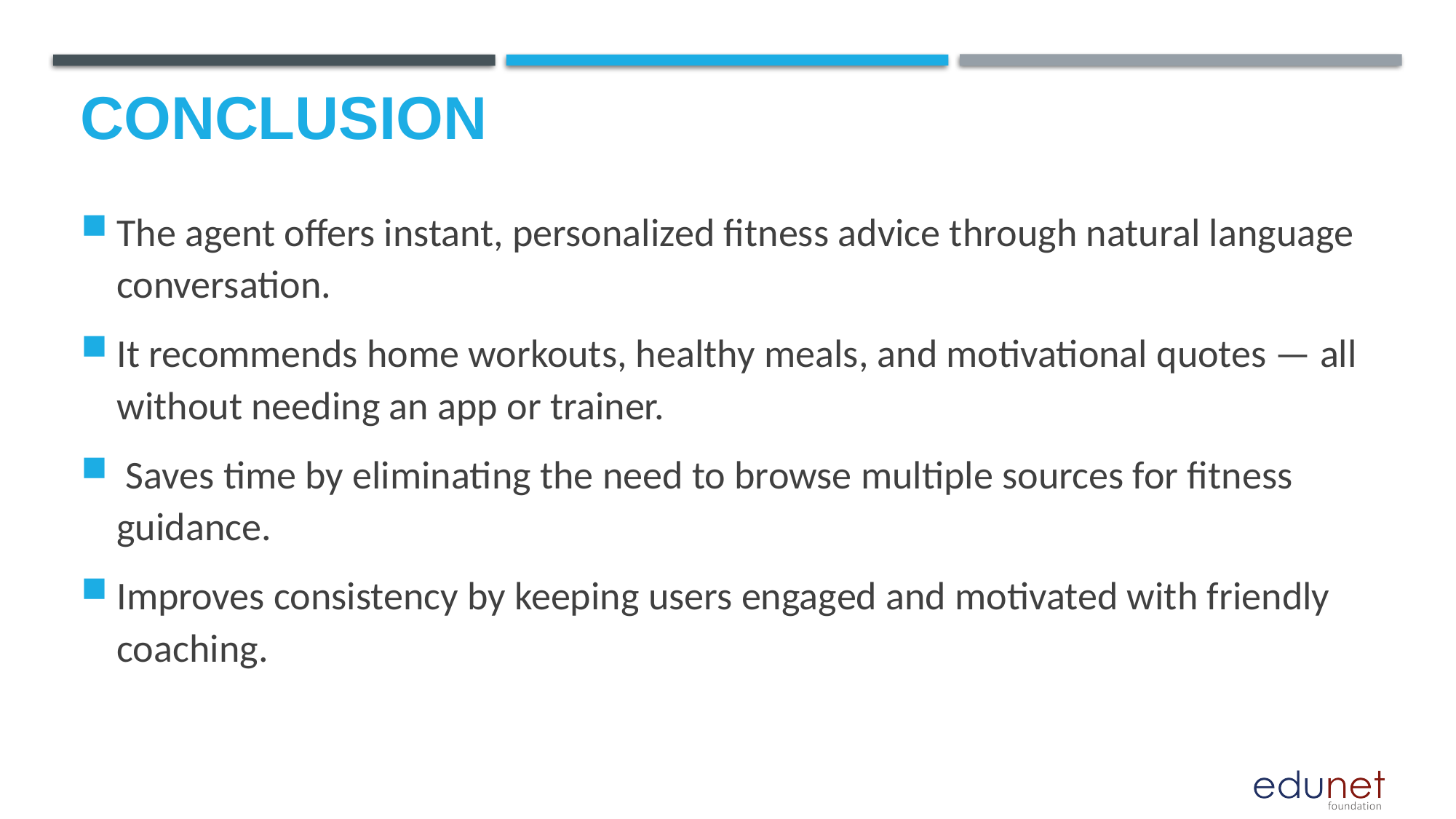

# Conclusion
The agent offers instant, personalized fitness advice through natural language conversation.
It recommends home workouts, healthy meals, and motivational quotes — all without needing an app or trainer.
 Saves time by eliminating the need to browse multiple sources for fitness guidance.
Improves consistency by keeping users engaged and motivated with friendly coaching.